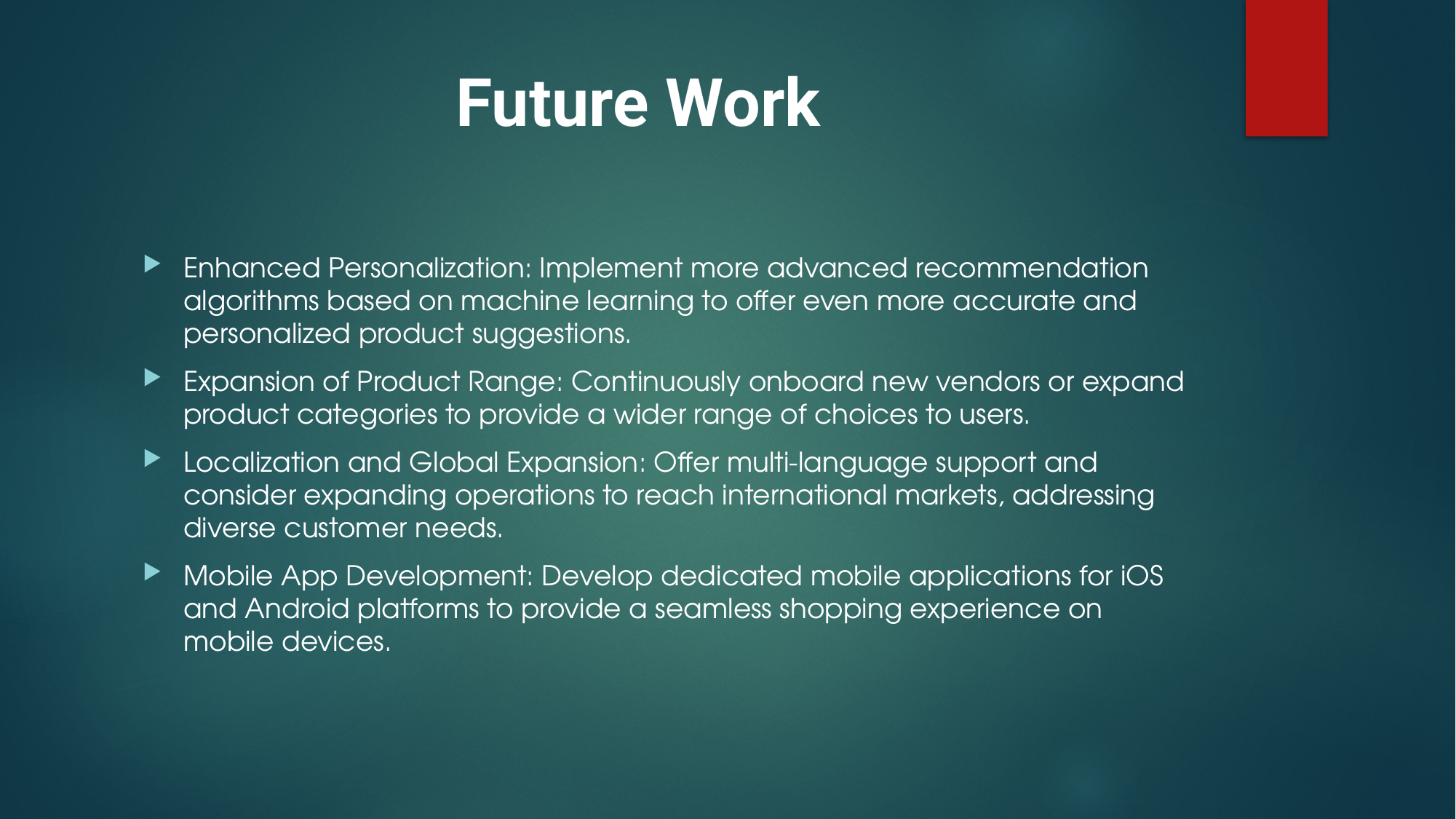

# Future Work
Enhanced Personalization: Implement more advanced recommendation algorithms based on machine learning to offer even more accurate and personalized product suggestions.
Expansion of Product Range: Continuously onboard new vendors or expand product categories to provide a wider range of choices to users.
Localization and Global Expansion: Offer multi-language support and consider expanding operations to reach international markets, addressing diverse customer needs.
Mobile App Development: Develop dedicated mobile applications for iOS and Android platforms to provide a seamless shopping experience on mobile devices.